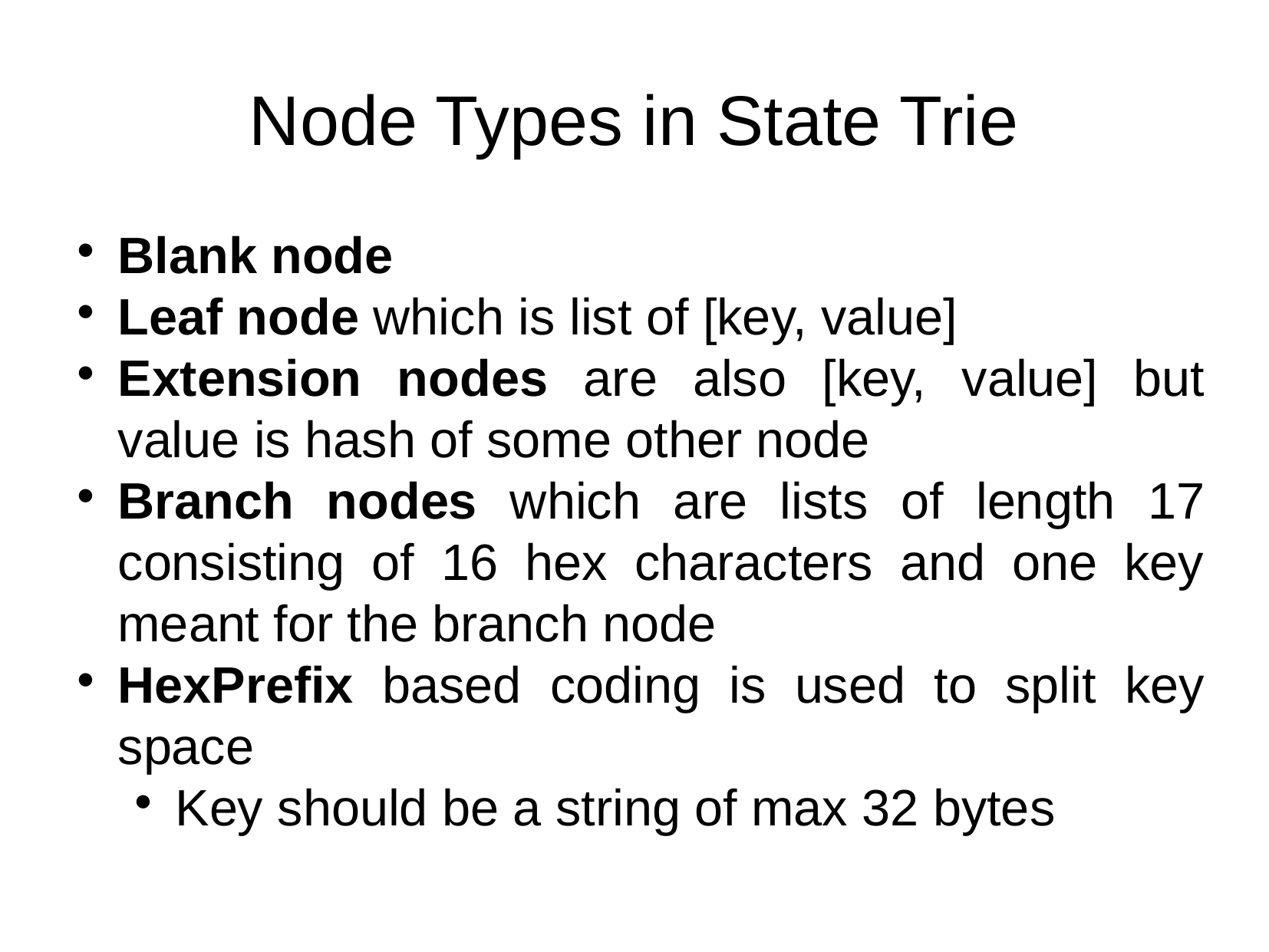

Node Types in State Trie
Blank node
Leaf node which is list of [key, value]
Extension nodes are also [key, value] but value is hash of some other node
Branch nodes which are lists of length 17 consisting of 16 hex characters and one key meant for the branch node
HexPrefix based coding is used to split key space
Key should be a string of max 32 bytes